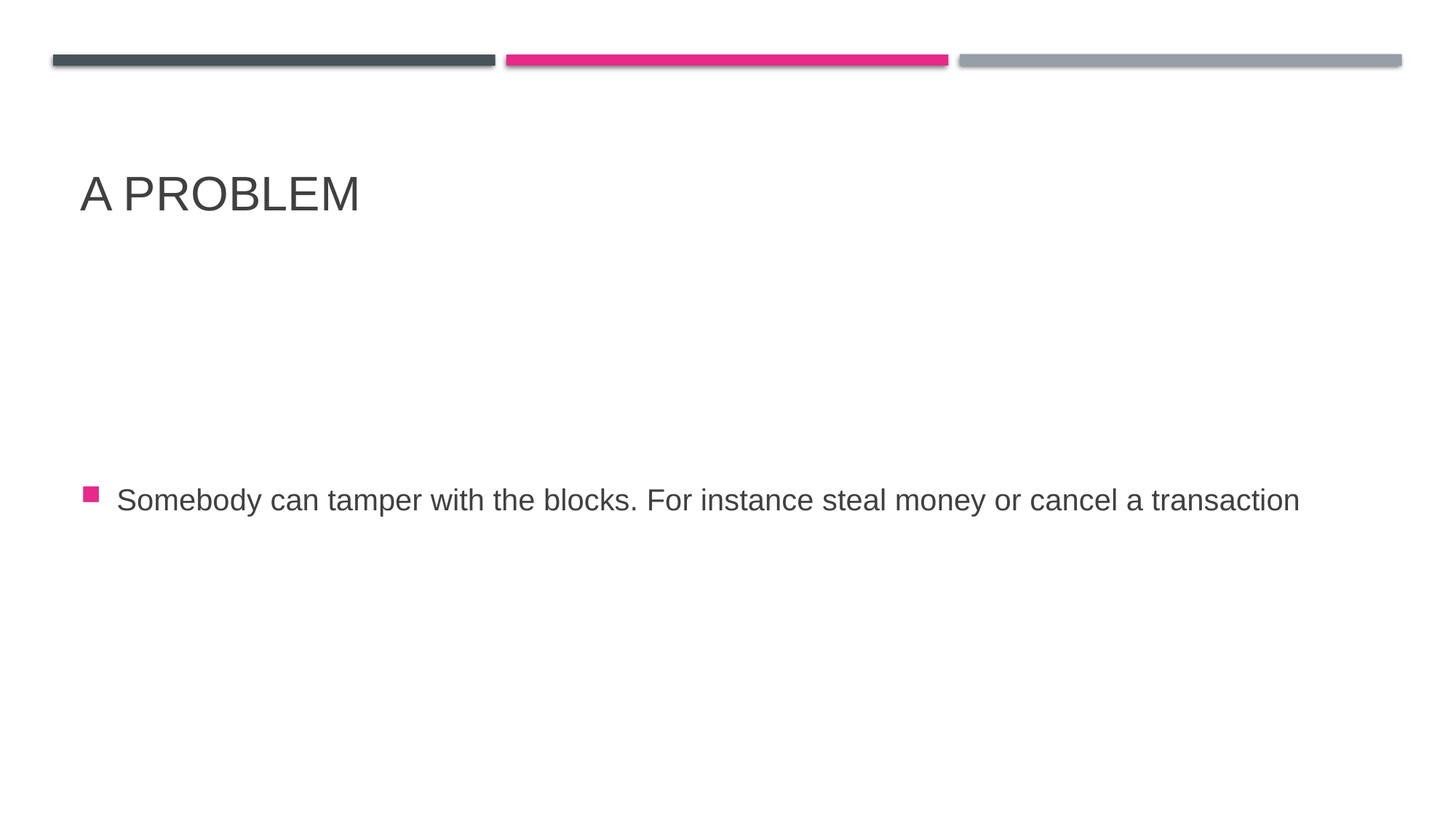

# A problem
Somebody can tamper with the blocks. For instance steal money or cancel a transaction